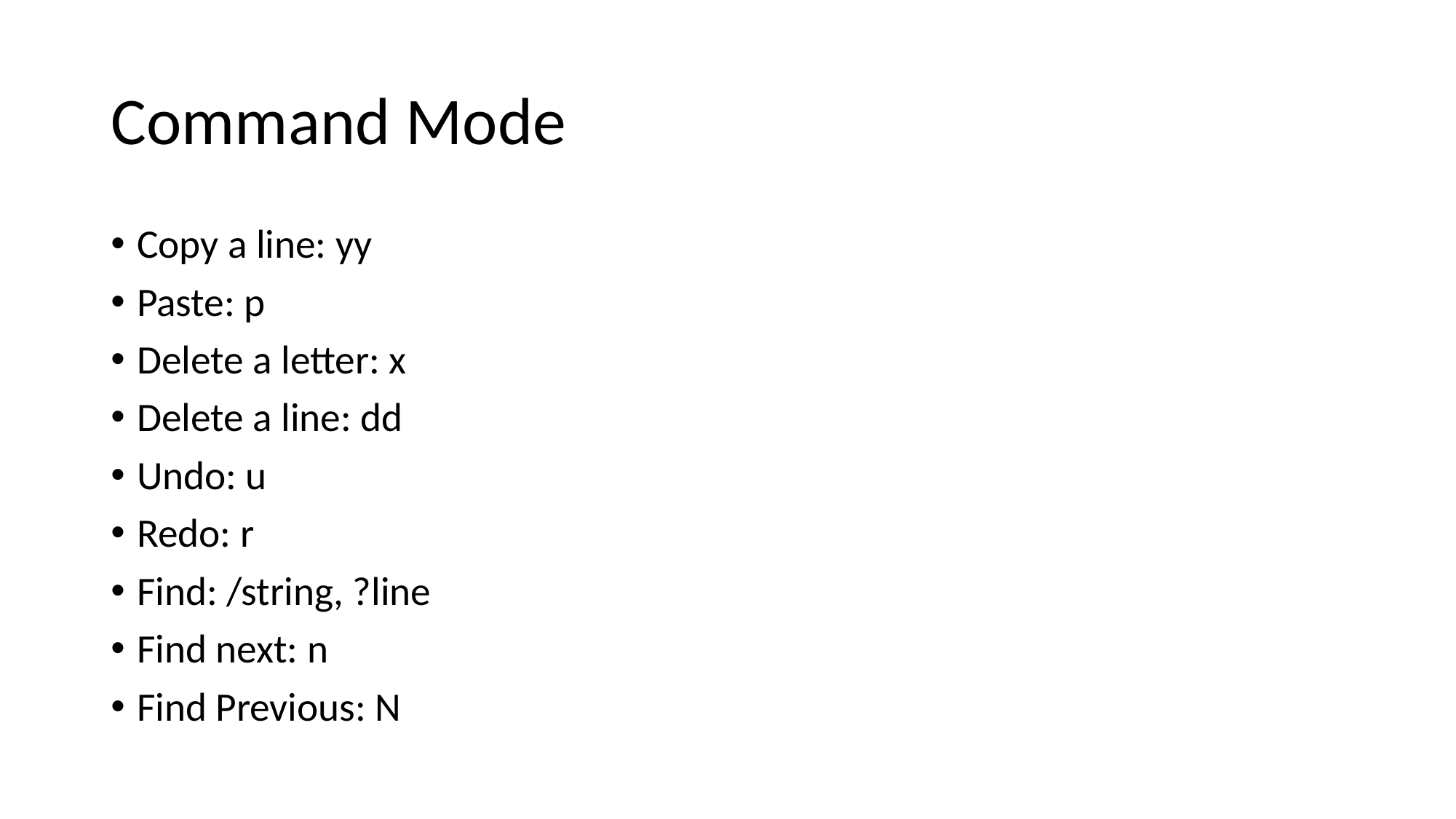

# Command Mode
Copy a line: yy
Paste: p
Delete a letter: x
Delete a line: dd
Undo: u
Redo: r
Find: /string, ?line
Find next: n
Find Previous: N